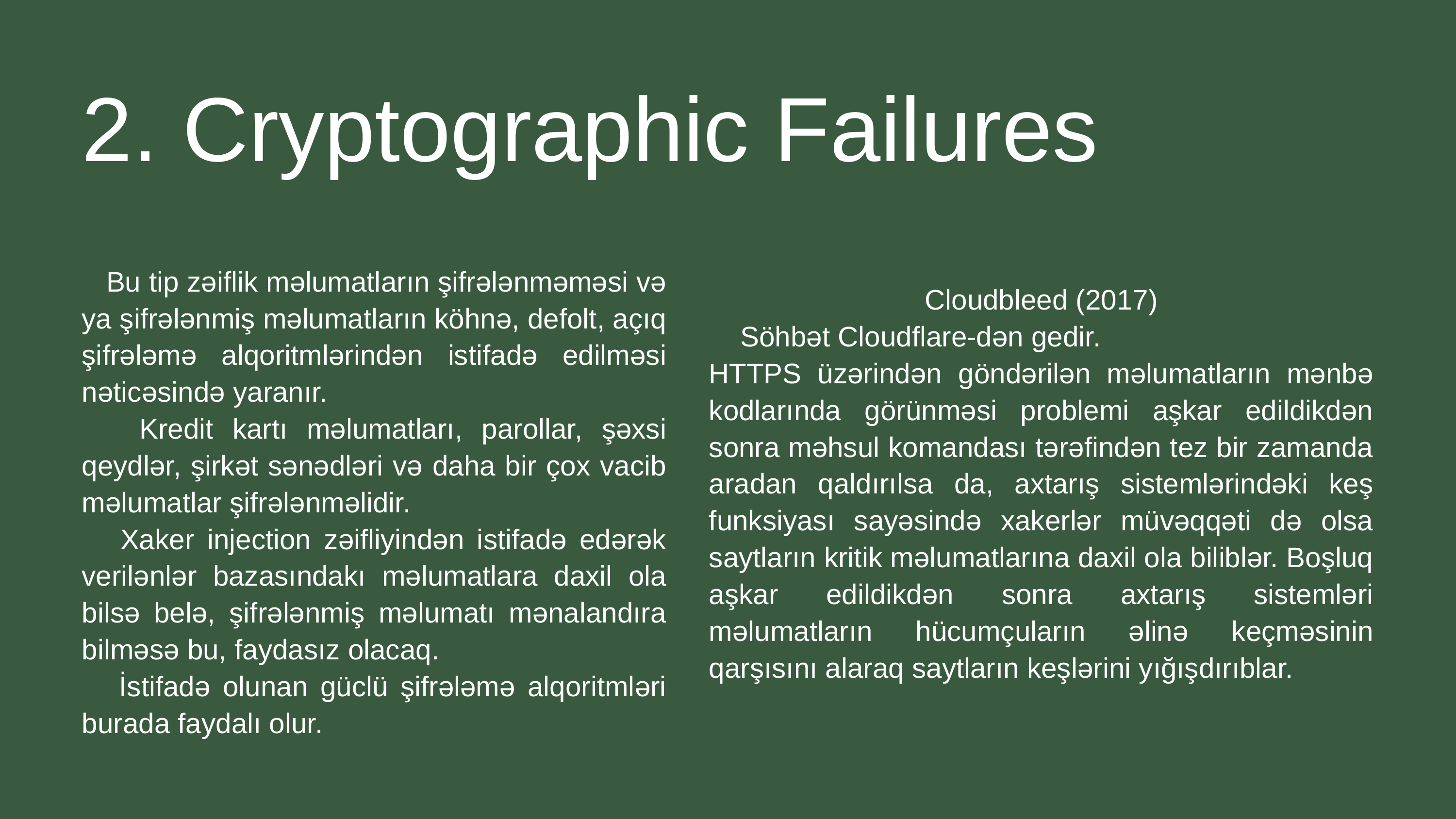

2. Cryptographic Failures
   Bu tip zəiflik məlumatların şifrələnməməsi və ya şifrələnmiş məlumatların köhnə, defolt, açıq şifrələmə alqoritmlərindən istifadə edilməsi nəticəsində yaranır.
   Kredit kartı məlumatları, parollar, şəxsi qeydlər, şirkət sənədləri və daha bir çox vacib məlumatlar şifrələnməlidir.
   Xaker injection zəifliyindən istifadə edərək verilənlər bazasındakı məlumatlara daxil ola bilsə belə, şifrələnmiş məlumatı mənalandıra bilməsə bu, faydasız olacaq.
   İstifadə olunan güclü şifrələmə alqoritmləri burada faydalı olur.
Cloudbleed (2017)
    Söhbət Cloudflare-dən gedir.
HTTPS üzərindən göndərilən məlumatların mənbə kodlarında görünməsi problemi aşkar edildikdən sonra məhsul komandası tərəfindən tez bir zamanda aradan qaldırılsa da, axtarış sistemlərindəki keş funksiyası sayəsində xakerlər müvəqqəti də olsa saytların kritik məlumatlarına daxil ola biliblər. Boşluq aşkar edildikdən sonra axtarış sistemləri məlumatların hücumçuların əlinə keçməsinin qarşısını alaraq saytların keşlərini yığışdırıblar.